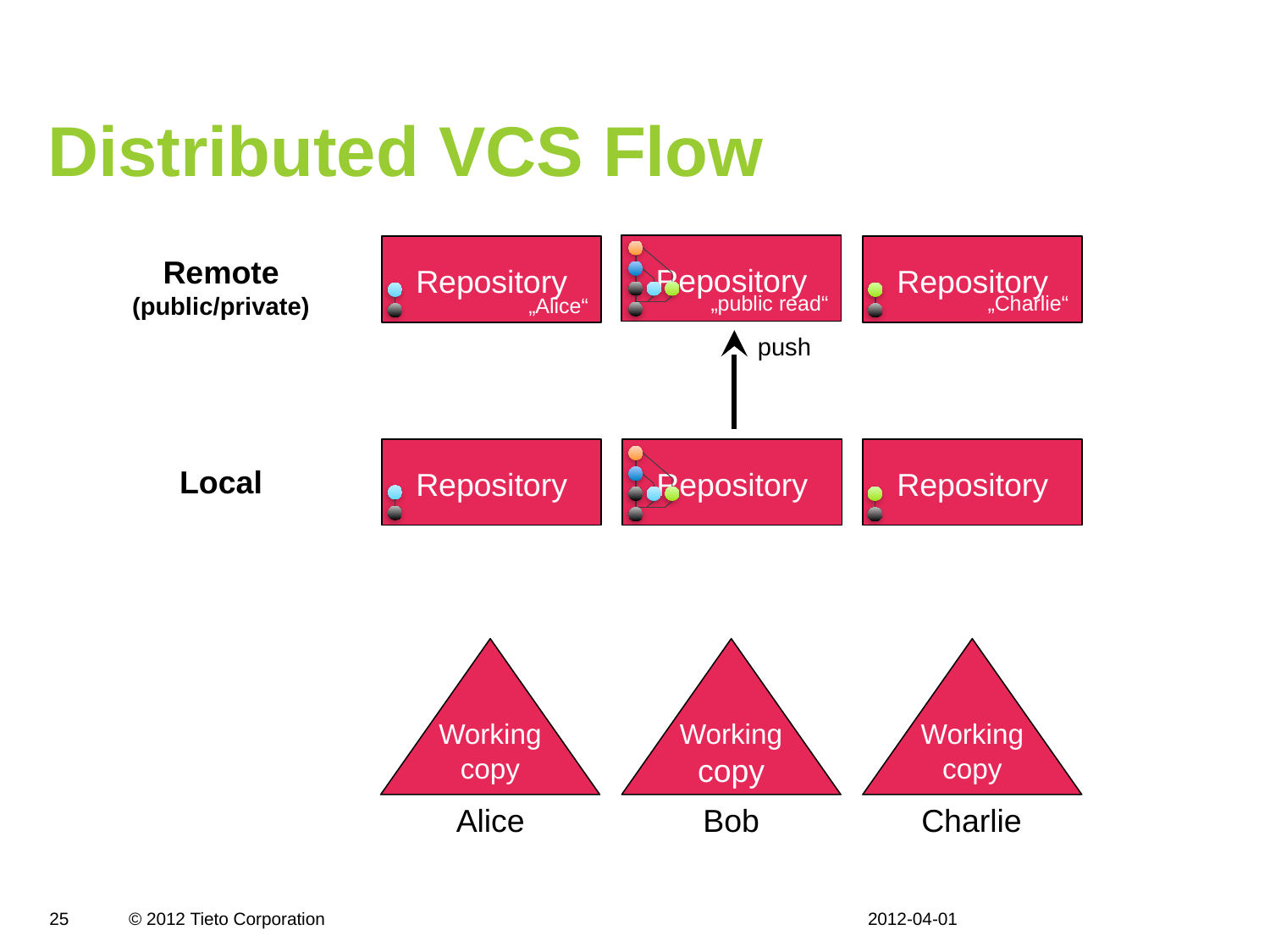

# Distributed VCS Flow
Repository
Repository
Repository

Remote
(public/private)

„Charlie“
„public read“
„Alice“

push
Repository
Repository
Repository

Local

Working
copy
Working
copy
Working
copy
Alice
Bob
Charlie
2012-04-01
25